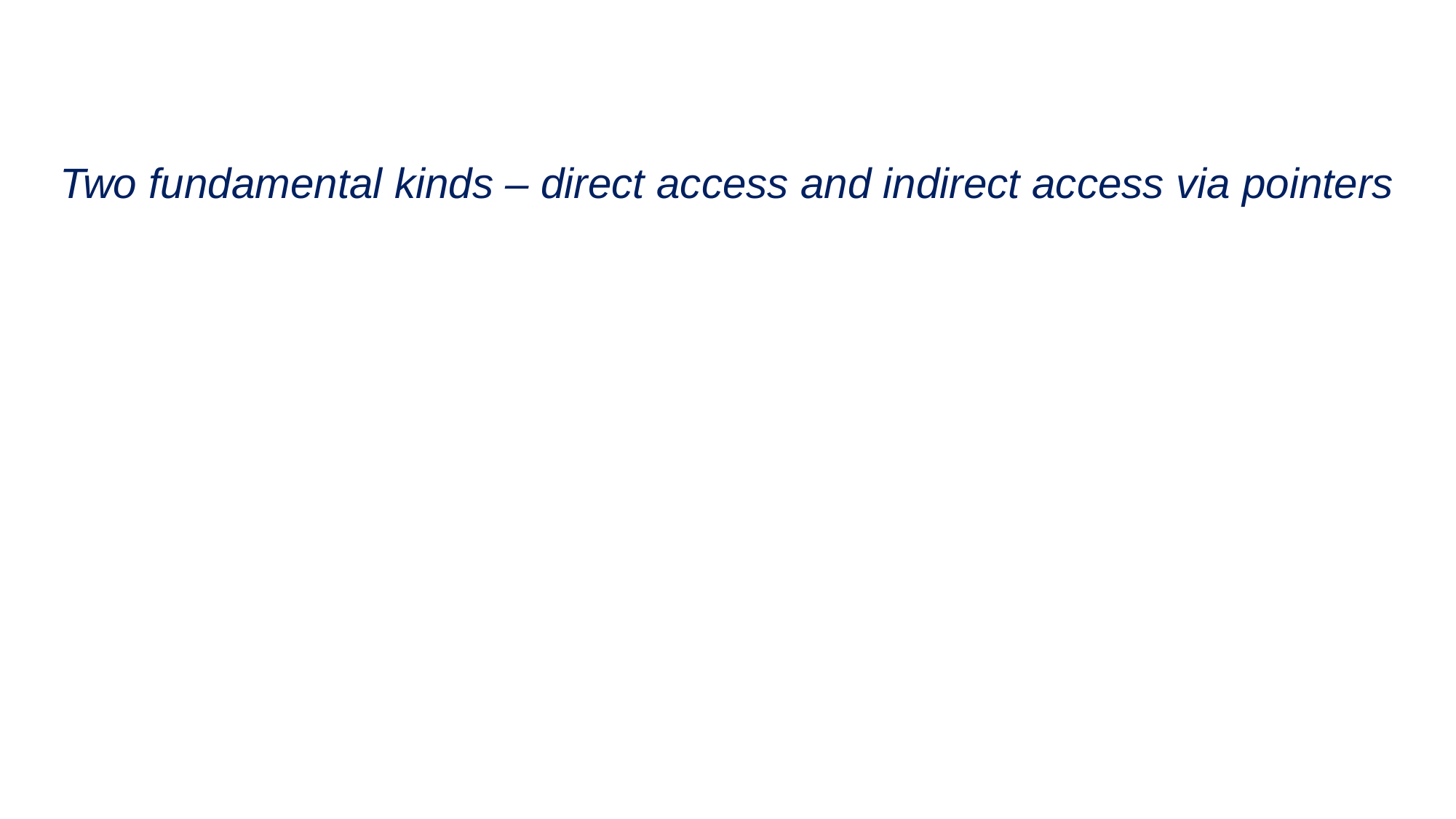

Two fundamental kinds – direct access and indirect access via pointers